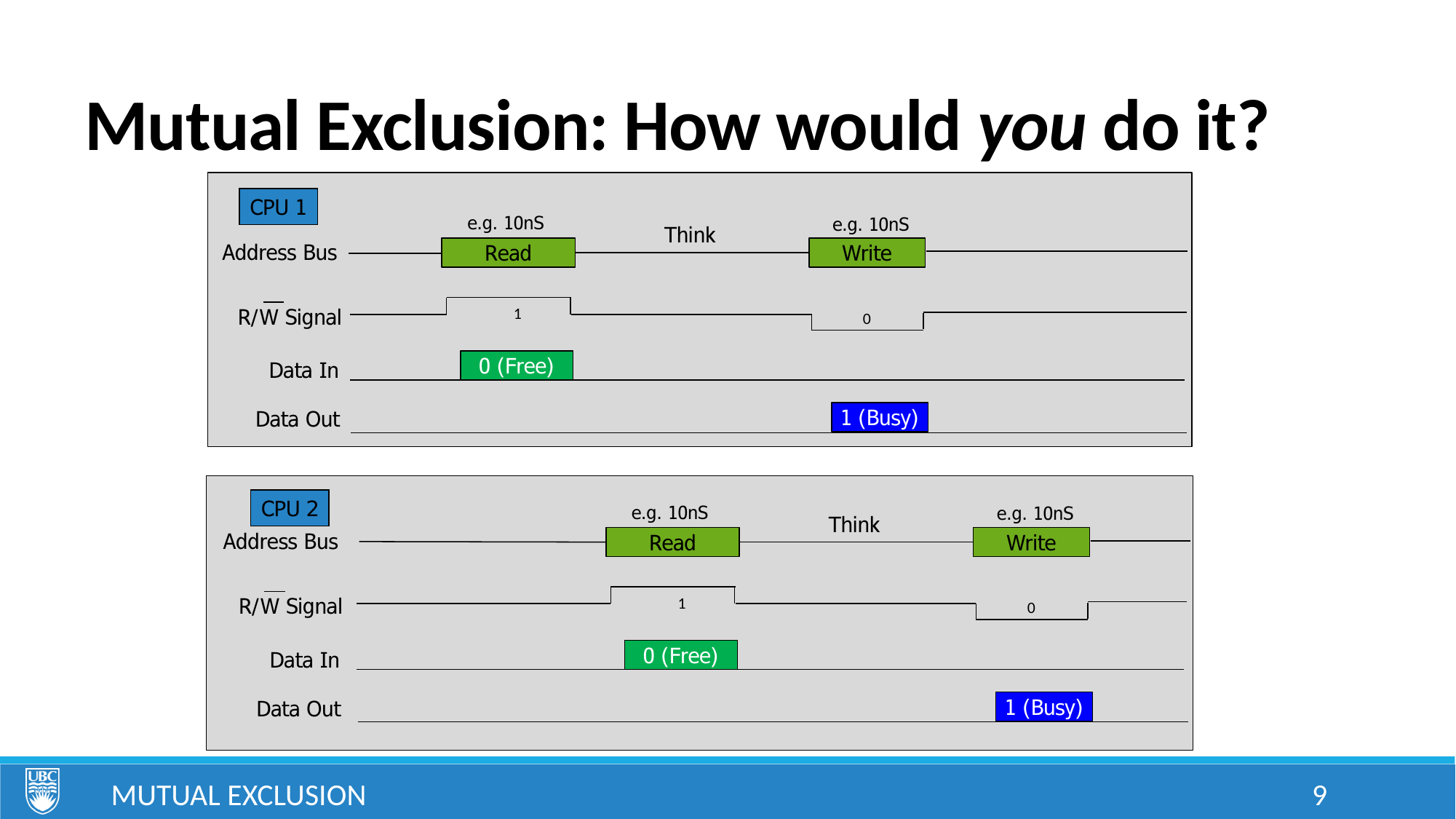

# Mutual Exclusion: How would you do it?

CPU 1
e.g. 10nS
e.g. 10nS
Think
Address Bus
Read
Write
1
R/W Signal
0
0 (Free)
Data In
Data Out
1 (Busy)

CPU 2
e.g. 10nS
e.g. 10nS
Think
Address Bus
Read
Write
1
R/W Signal
0
0 (Free)
Data In
Data Out
1 (Busy)
Mutual Exclusion
9